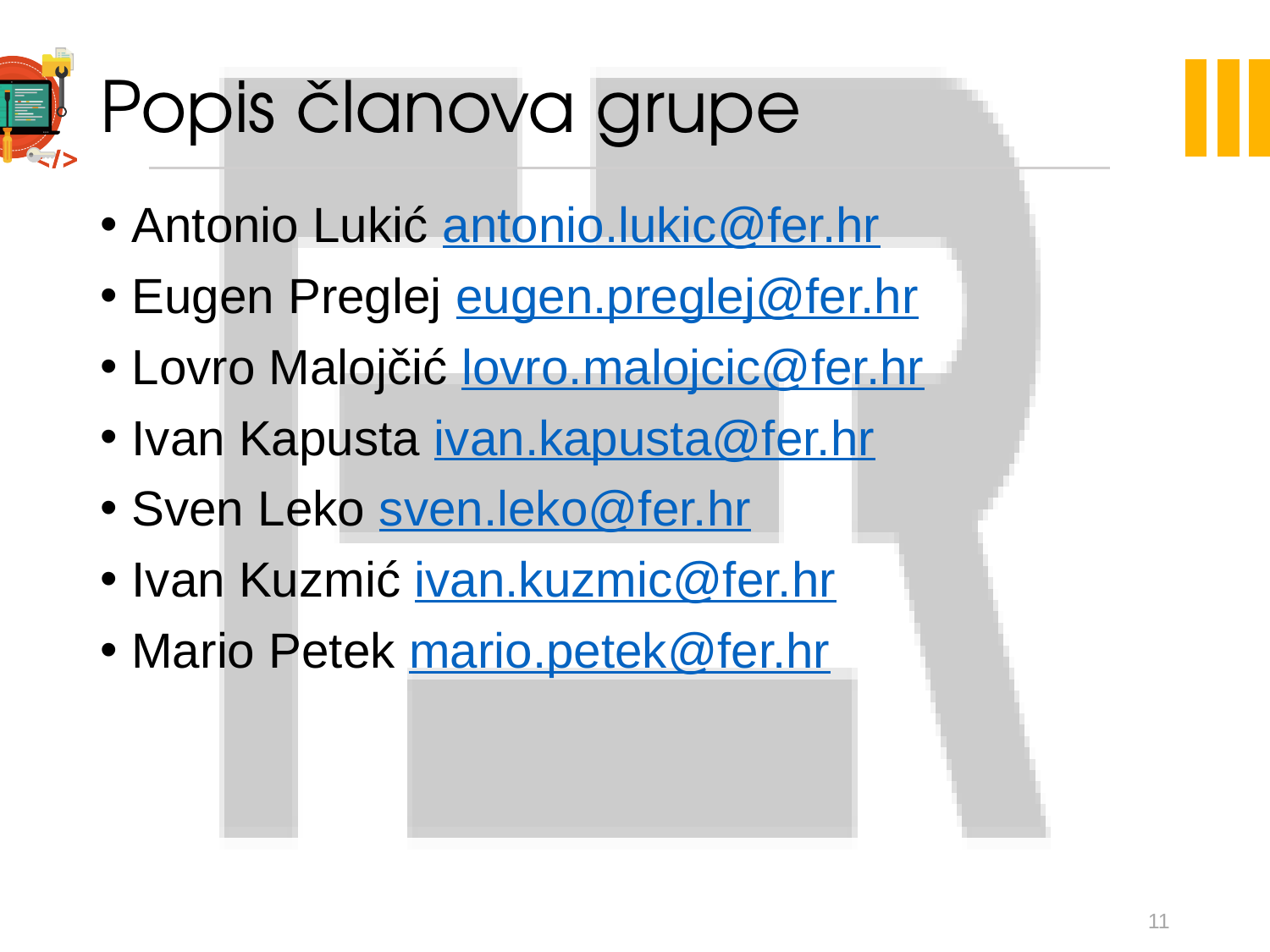

# Popis članova grupe
Antonio Lukić antonio.lukic@fer.hr
Eugen Preglej eugen.preglej@fer.hr
Lovro Malojčić lovro.malojcic@fer.hr
Ivan Kapusta ivan.kapusta@fer.hr
Sven Leko sven.leko@fer.hr
Ivan Kuzmić ivan.kuzmic@fer.hr
Mario Petek mario.petek@fer.hr

11